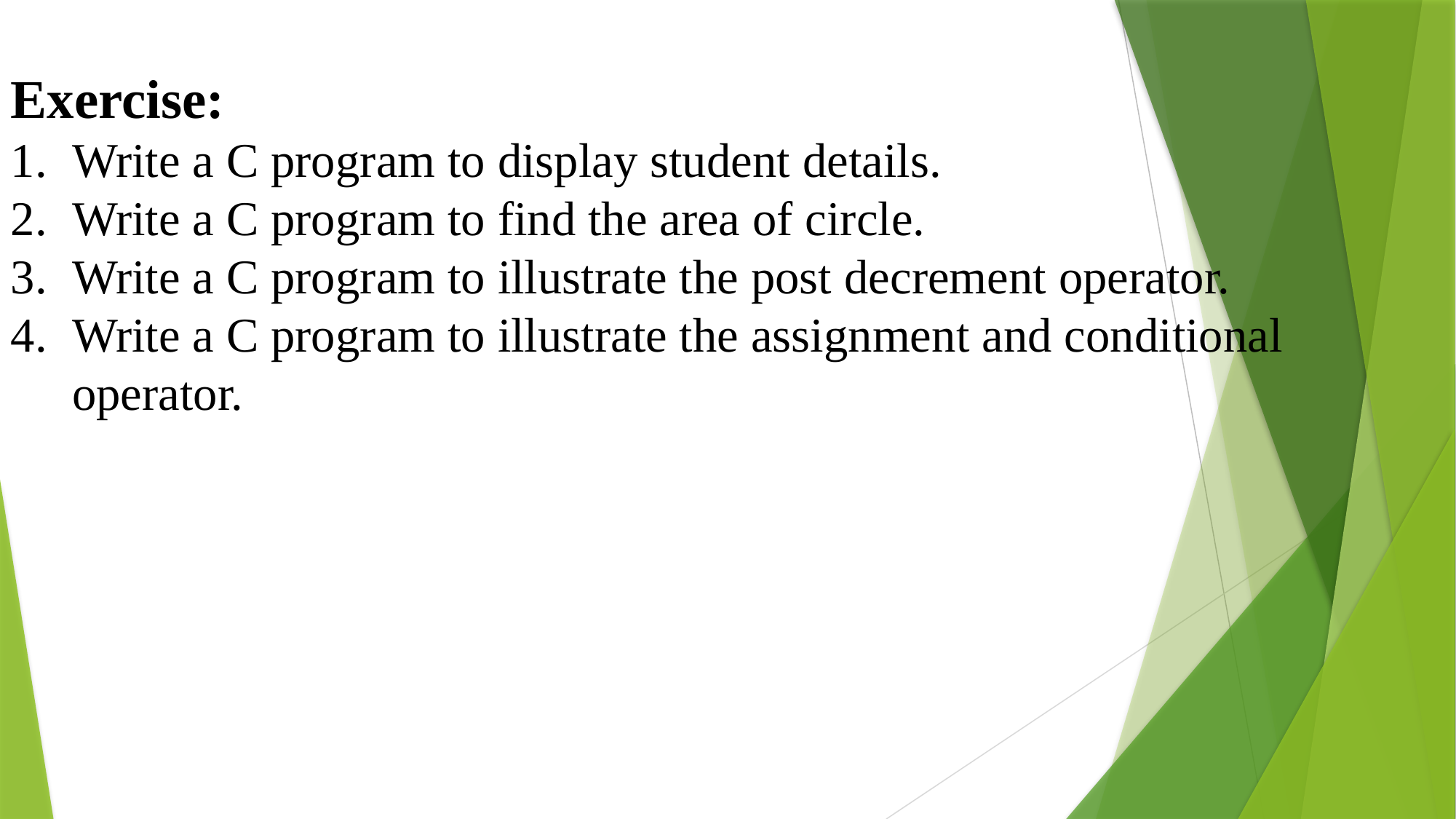

Exercise:
Write a C program to display student details.
Write a C program to find the area of circle.
Write a C program to illustrate the post decrement operator.
Write a C program to illustrate the assignment and conditional operator.